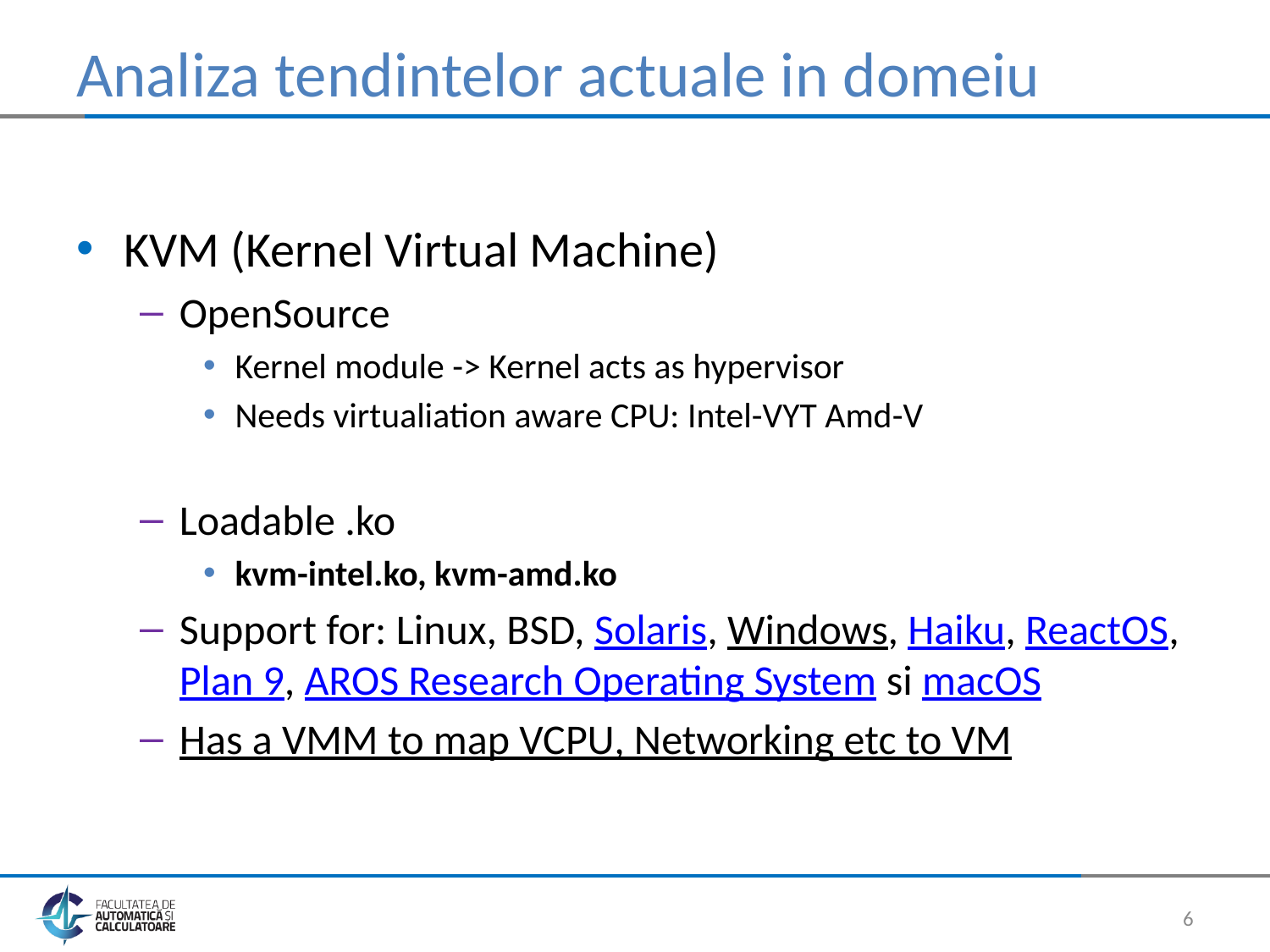

# Analiza tendintelor actuale in domeiu
KVM (Kernel Virtual Machine)
OpenSource
Kernel module -> Kernel acts as hypervisor
Needs virtualiation aware CPU: Intel-VYT Amd-V

Loadable .ko
kvm-intel.ko, kvm-amd.ko
Support for: Linux, BSD, Solaris, Windows, Haiku, ReactOS, Plan 9, AROS Research Operating System si macOS
Has a VMM to map VCPU, Networking etc to VM